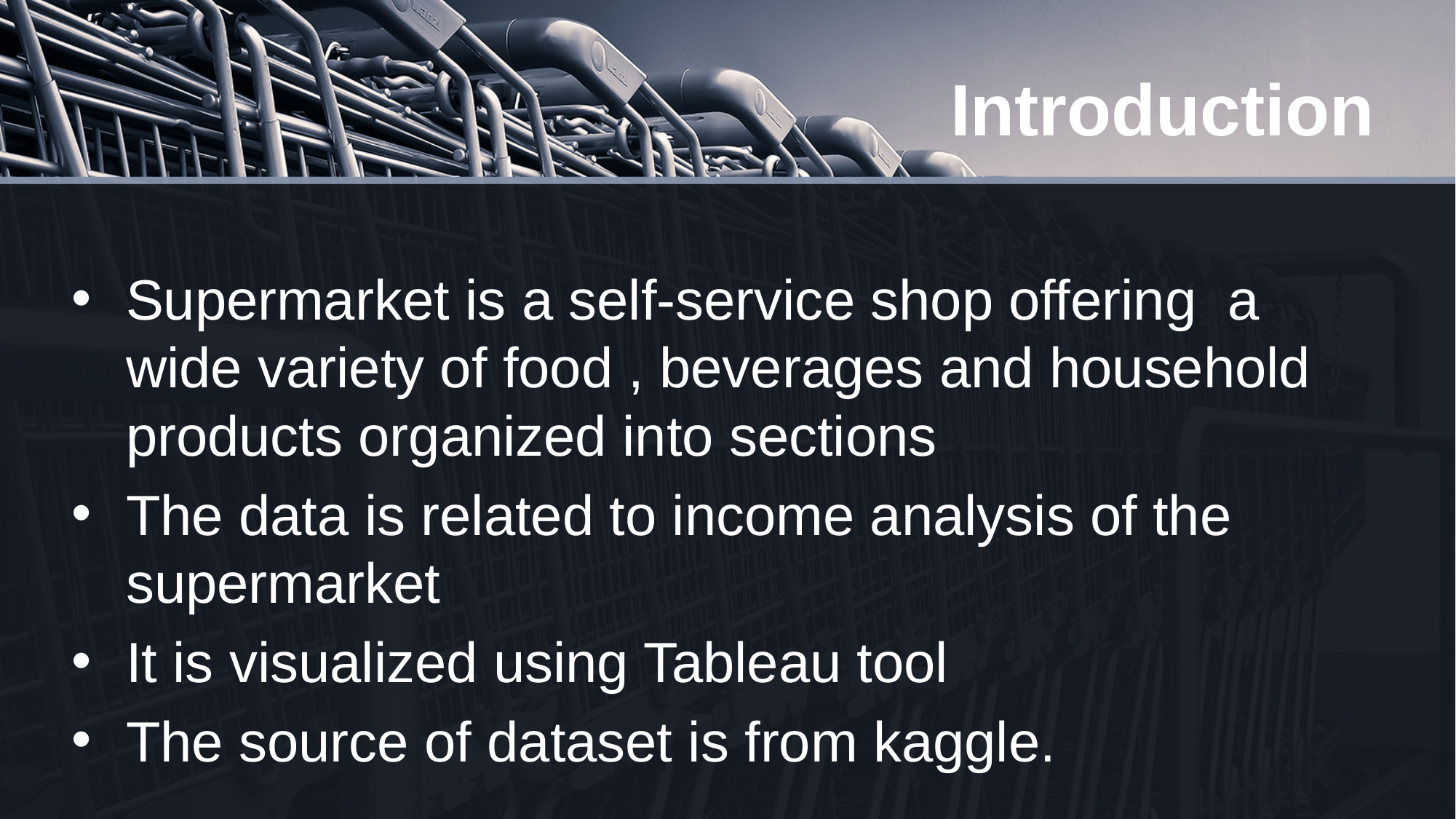

# Introduction
Supermarket is a self-service shop offering  a wide variety of food , beverages and household products organized into sections
The data is related to income analysis of the supermarket
It is visualized using Tableau tool
The source of dataset is from kaggle.